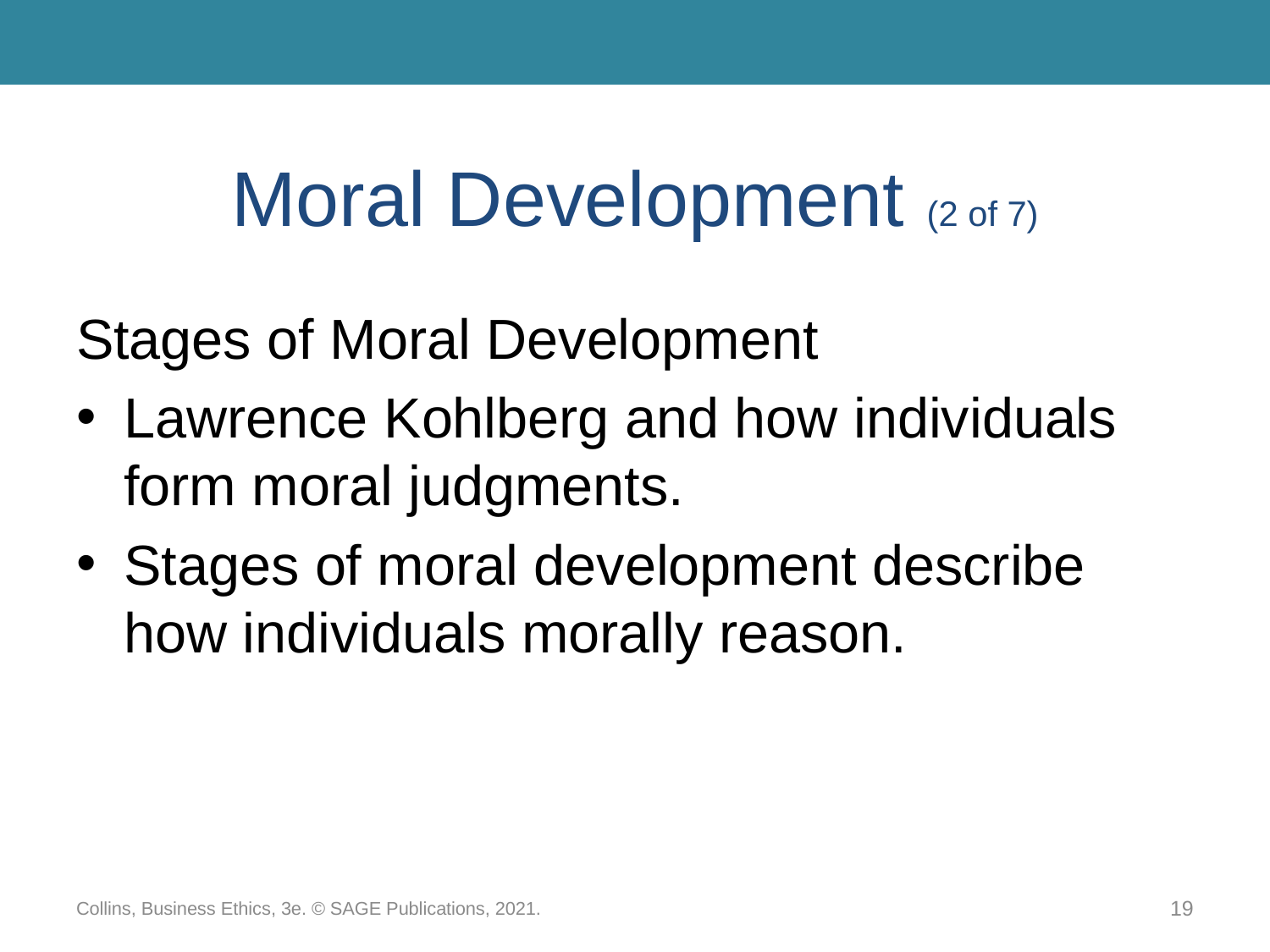

# Moral Development (2 of 7)
Stages of Moral Development
Lawrence Kohlberg and how individuals form moral judgments.
Stages of moral development describe how individuals morally reason.
Collins, Business Ethics, 3e. © SAGE Publications, 2021.
19